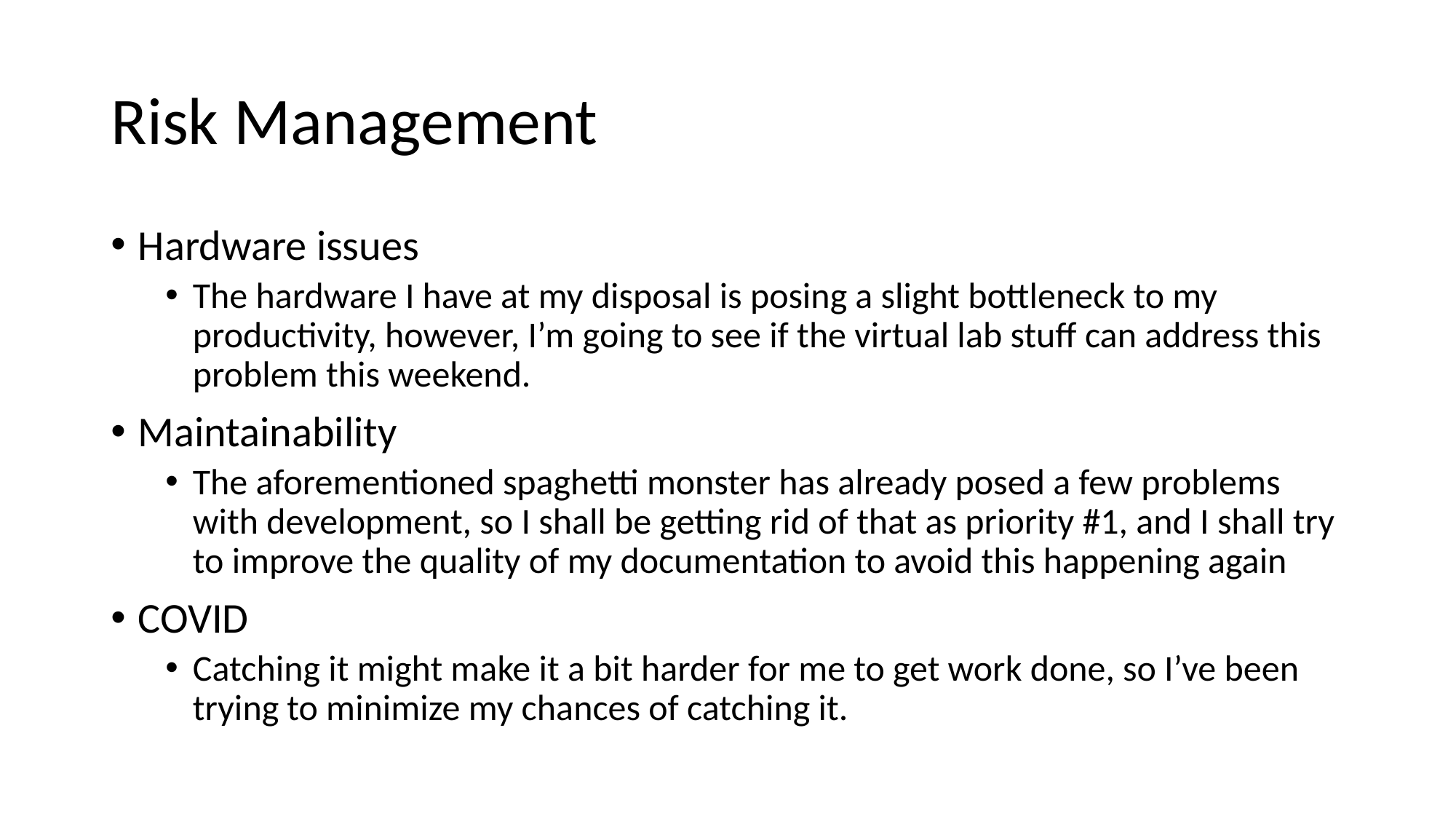

# Risk Management
Hardware issues
The hardware I have at my disposal is posing a slight bottleneck to my productivity, however, I’m going to see if the virtual lab stuff can address this problem this weekend.
Maintainability
The aforementioned spaghetti monster has already posed a few problems with development, so I shall be getting rid of that as priority #1, and I shall try to improve the quality of my documentation to avoid this happening again
COVID
Catching it might make it a bit harder for me to get work done, so I’ve been trying to minimize my chances of catching it.